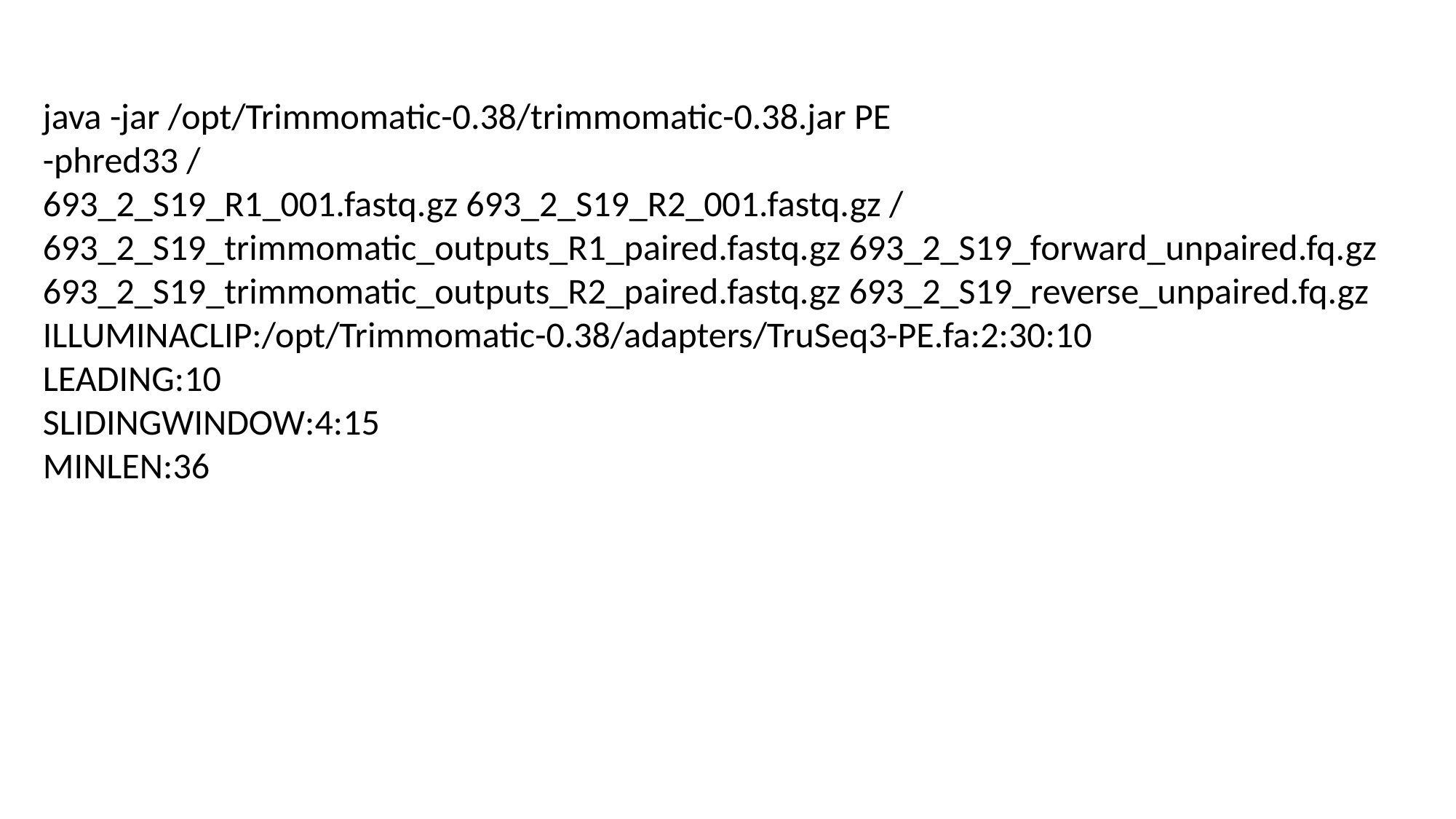

java -jar /opt/Trimmomatic-0.38/trimmomatic-0.38.jar PE
-phred33 /
693_2_S19_R1_001.fastq.gz 693_2_S19_R2_001.fastq.gz /
693_2_S19_trimmomatic_outputs_R1_paired.fastq.gz 693_2_S19_forward_unpaired.fq.gz 693_2_S19_trimmomatic_outputs_R2_paired.fastq.gz 693_2_S19_reverse_unpaired.fq.gz ILLUMINACLIP:/opt/Trimmomatic-0.38/adapters/TruSeq3-PE.fa:2:30:10
LEADING:10
SLIDINGWINDOW:4:15
MINLEN:36